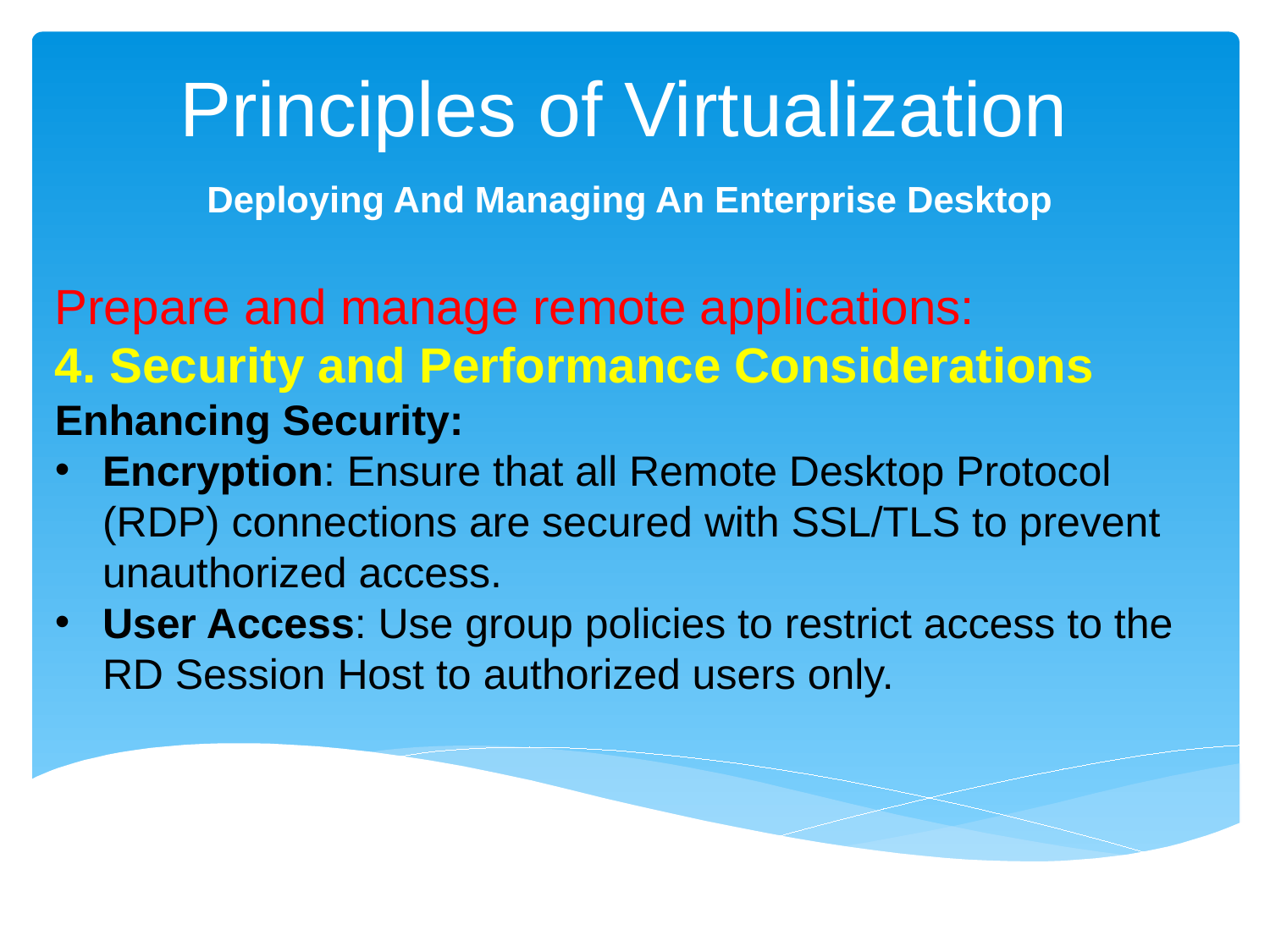

# Principles of Virtualization
Deploying And Managing An Enterprise Desktop
Prepare and manage remote applications:
4. Security and Performance Considerations
Enhancing Security:
Encryption: Ensure that all Remote Desktop Protocol (RDP) connections are secured with SSL/TLS to prevent unauthorized access.
User Access: Use group policies to restrict access to the RD Session Host to authorized users only.